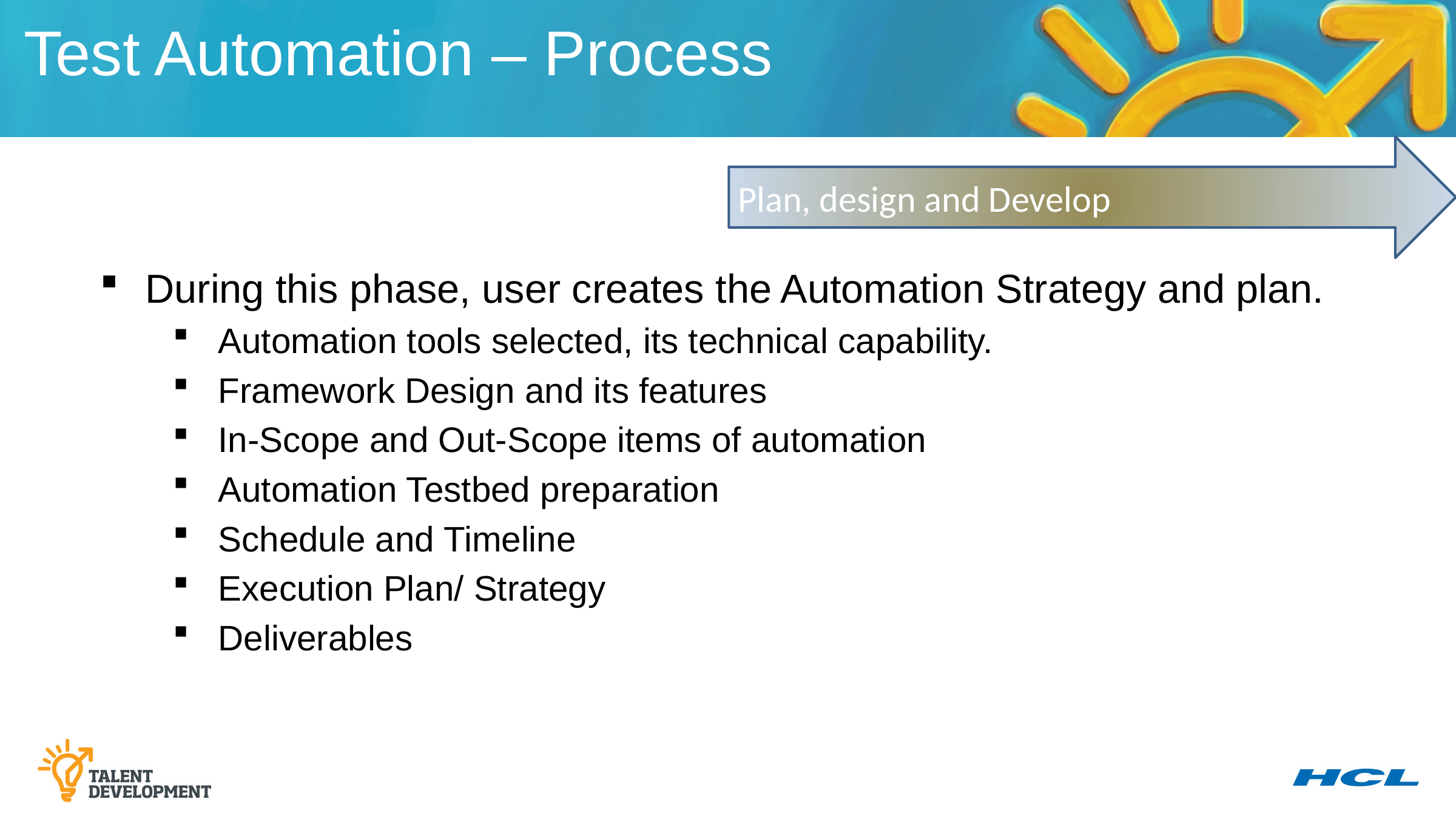

Test Automation – Process
Plan, design and Develop
During this phase, user creates the Automation Strategy and plan.
Automation tools selected, its technical capability.
Framework Design and its features
In-Scope and Out-Scope items of automation
Automation Testbed preparation
Schedule and Timeline
Execution Plan/ Strategy
Deliverables